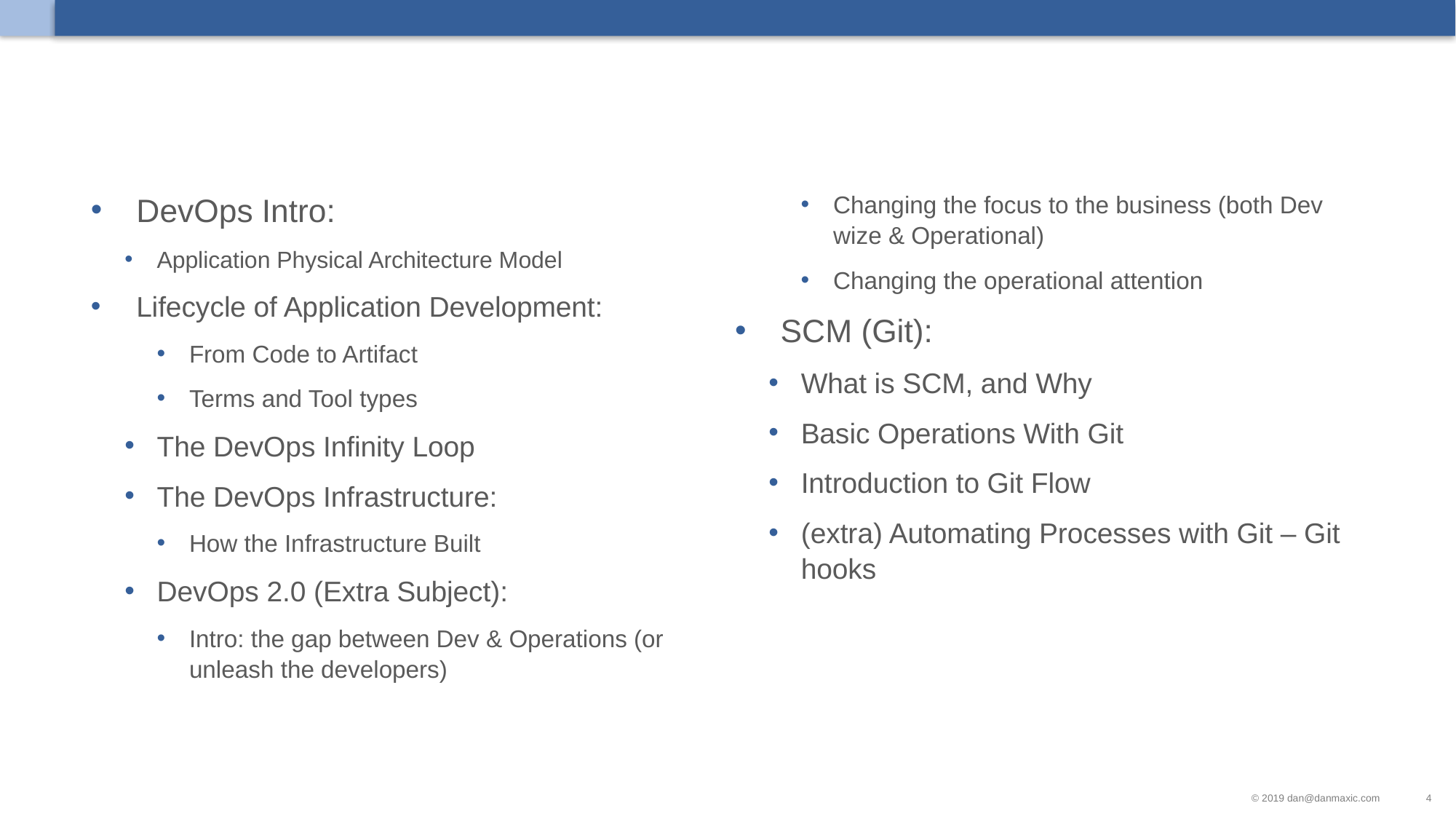

#
DevOps Intro:
Application Physical Architecture Model
Lifecycle of Application Development:
From Code to Artifact
Terms and Tool types
The DevOps Infinity Loop
The DevOps Infrastructure:
How the Infrastructure Built
DevOps 2.0 (Extra Subject):
Intro: the gap between Dev & Operations (or unleash the developers)
Changing the focus to the business (both Dev wize & Operational)
Changing the operational attention
SCM (Git):
What is SCM, and Why
Basic Operations With Git
Introduction to Git Flow
(extra) Automating Processes with Git – Git hooks